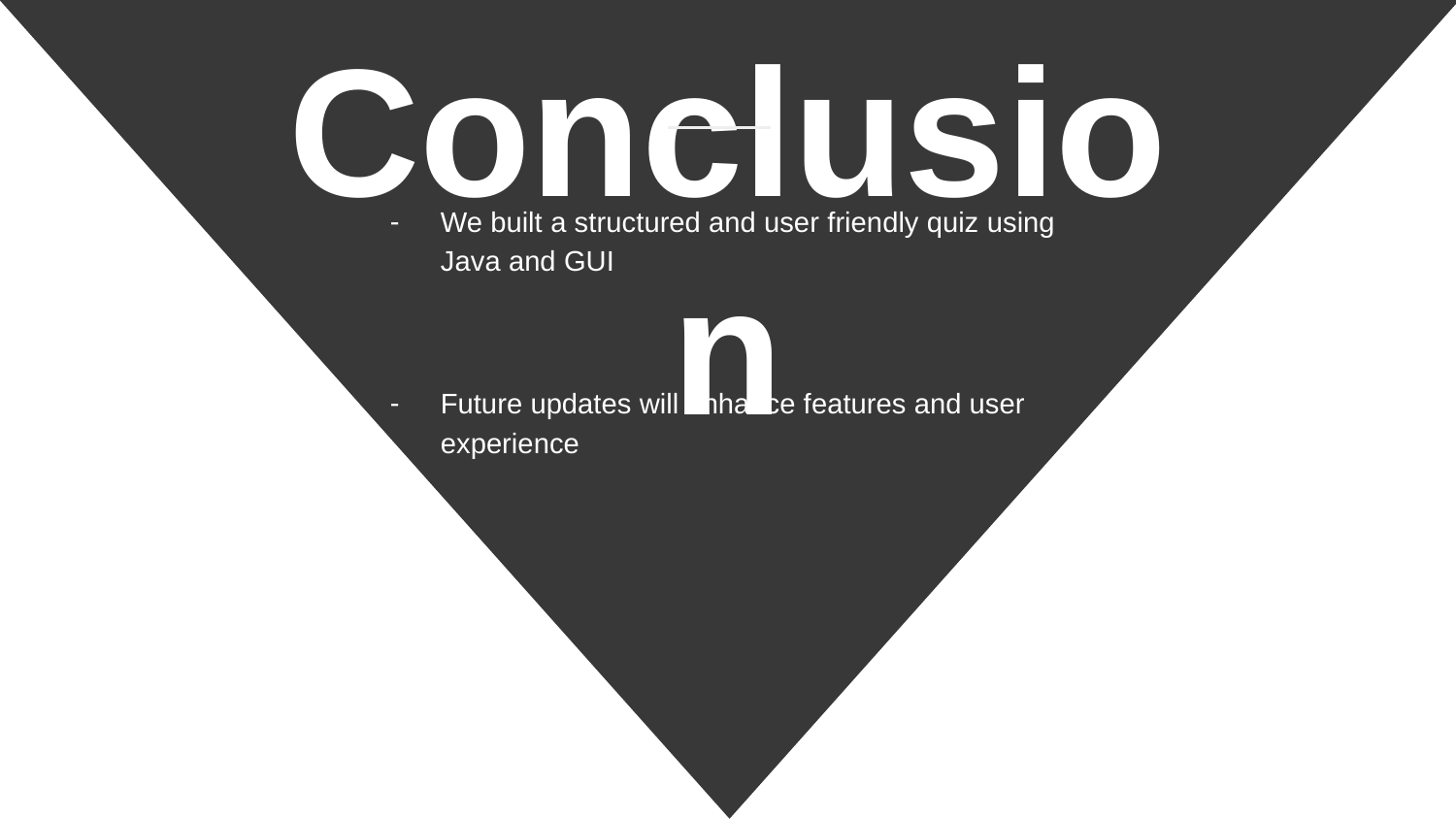

Conclusion
We built a structured and user friendly quiz using Java and GUI

Future updates will enhance features and user experience